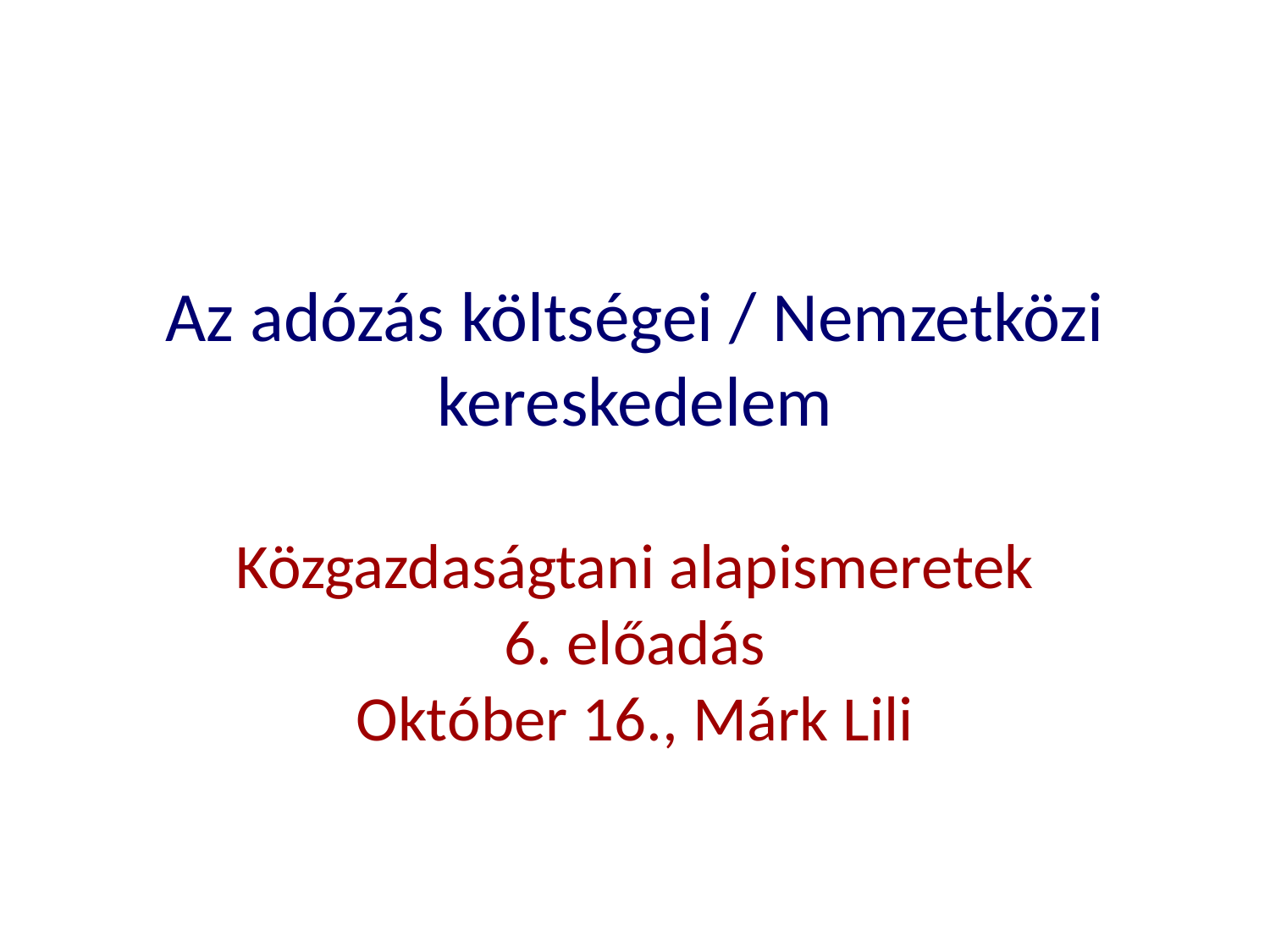

# Az adózás költségei / Nemzetközi kereskedelem Közgazdaságtani alapismeretek 6. előadás Október 16., Márk Lili